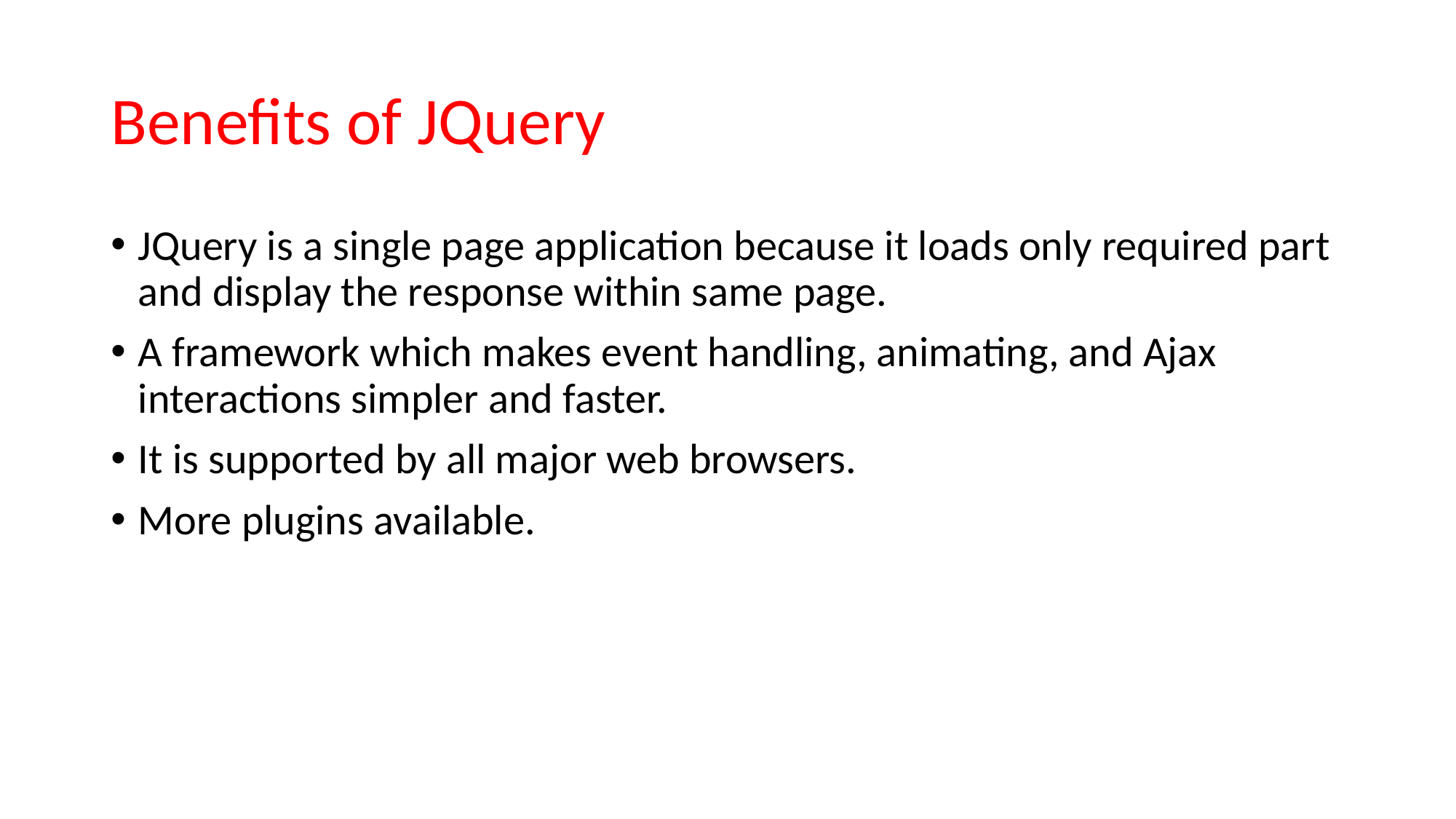

# Benefits of JQuery
JQuery is a single page application because it loads only required part and display the response within same page.
A framework which makes event handling, animating, and Ajax interactions simpler and faster.
It is supported by all major web browsers.
More plugins available.